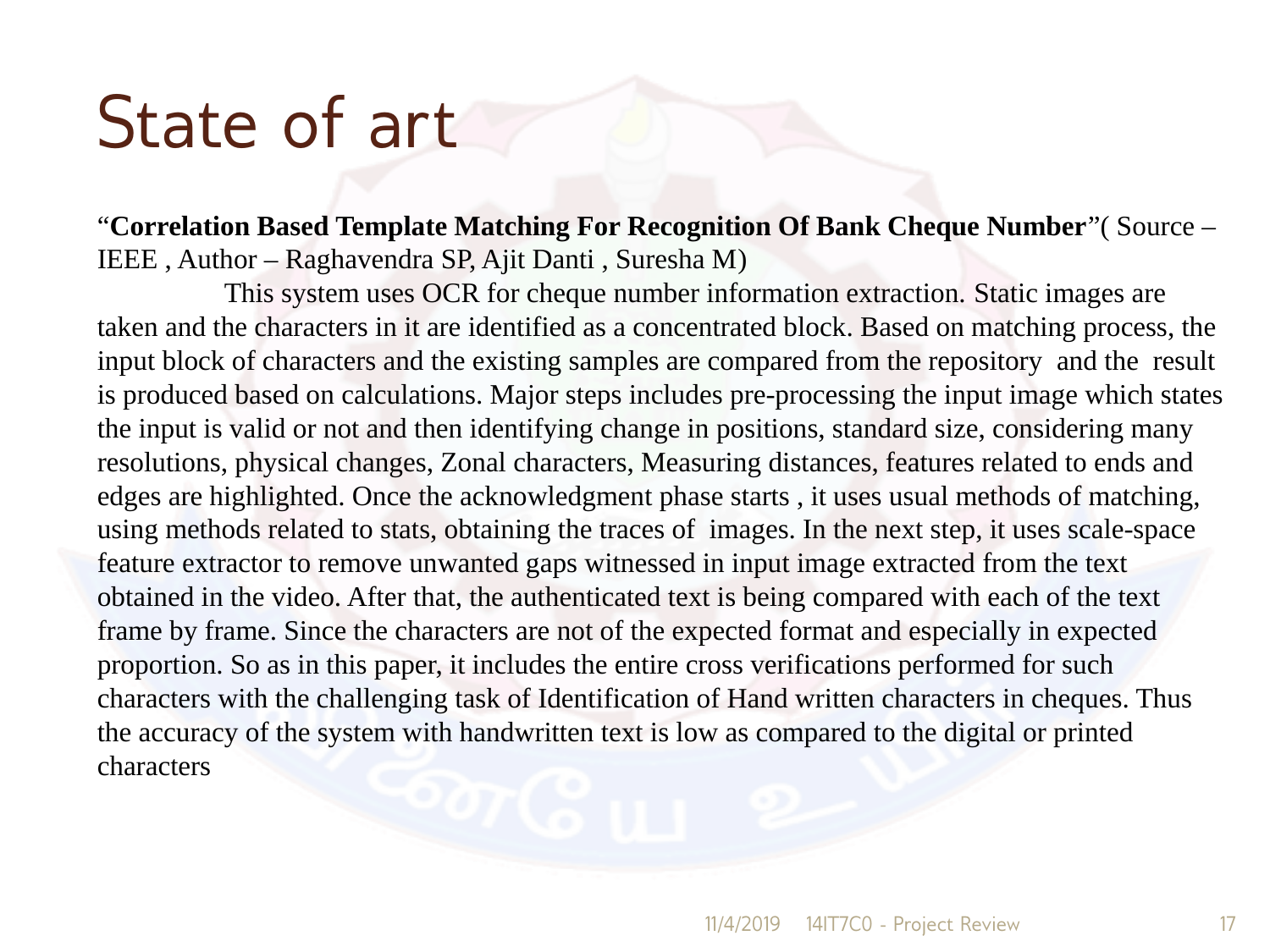

# State of art
“Correlation Based Template Matching For Recognition Of Bank Cheque Number”( Source – IEEE , Author – Raghavendra SP, Ajit Danti , Suresha M)
	This system uses OCR for cheque number information extraction. Static images are taken and the characters in it are identified as a concentrated block. Based on matching process, the input block of characters and the existing samples are compared from the repository  and the  result is produced based on calculations. Major steps includes pre-processing the input image which states the input is valid or not and then identifying change in positions, standard size, considering many resolutions, physical changes, Zonal characters, Measuring distances, features related to ends and edges are highlighted. Once the acknowledgment phase starts , it uses usual methods of matching, using methods related to stats, obtaining the traces of  images. In the next step, it uses scale-space feature extractor to remove unwanted gaps witnessed in input image extracted from the text obtained in the video. After that, the authenticated text is being compared with each of the text frame by frame. Since the characters are not of the expected format and especially in expected proportion. So as in this paper, it includes the entire cross verifications performed for such characters with the challenging task of Identification of Hand written characters in cheques. Thus the accuracy of the system with handwritten text is low as compared to the digital or printed characters

11/4/2019
14IT7C0 - Project Review
17